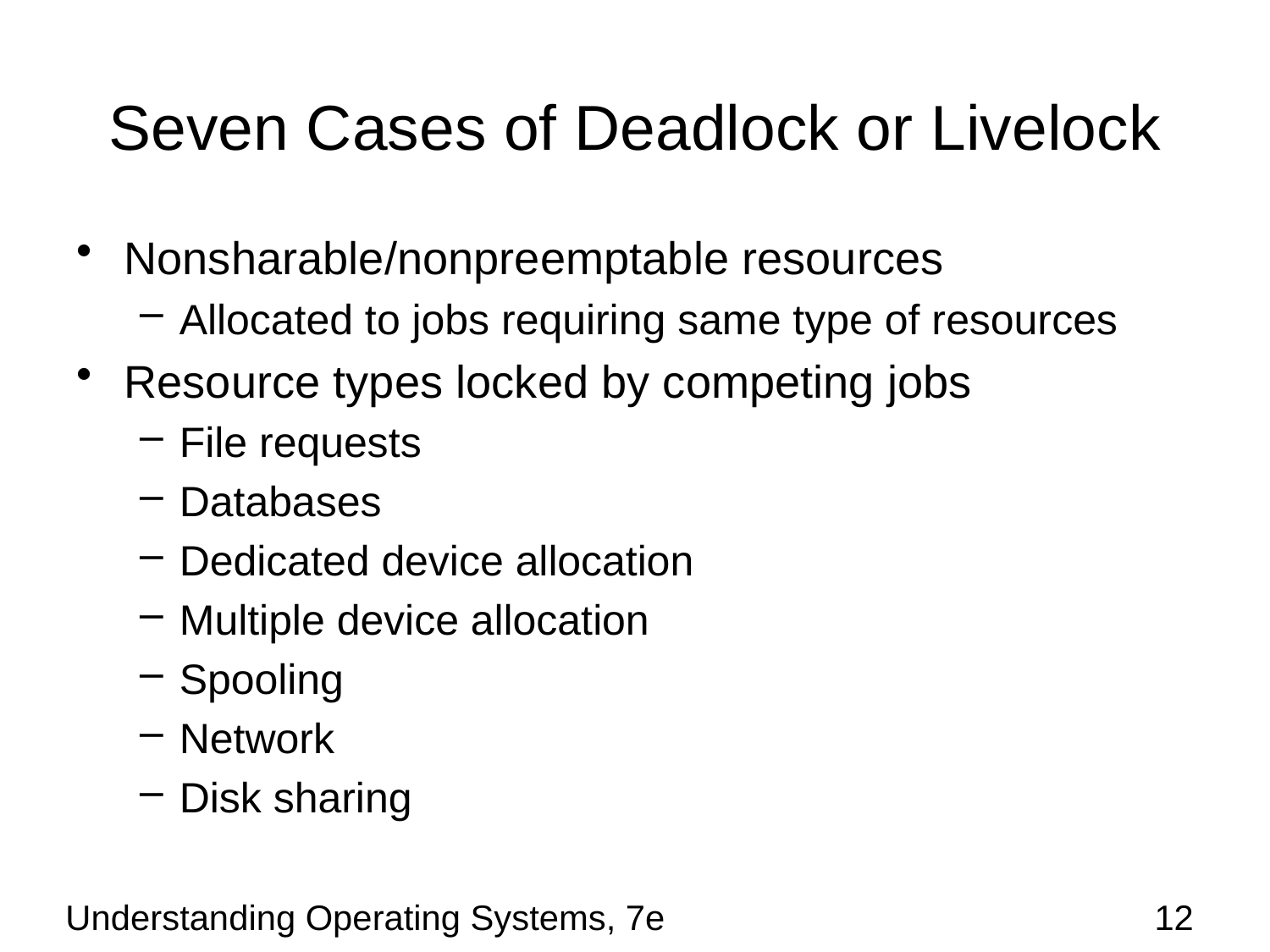

# Seven Cases of Deadlock or Livelock
Nonsharable/nonpreemptable resources
Allocated to jobs requiring same type of resources
Resource types locked by competing jobs
File requests
Databases
Dedicated device allocation
Multiple device allocation
Spooling
Network
Disk sharing

Understanding Operating Systems, 7e
12